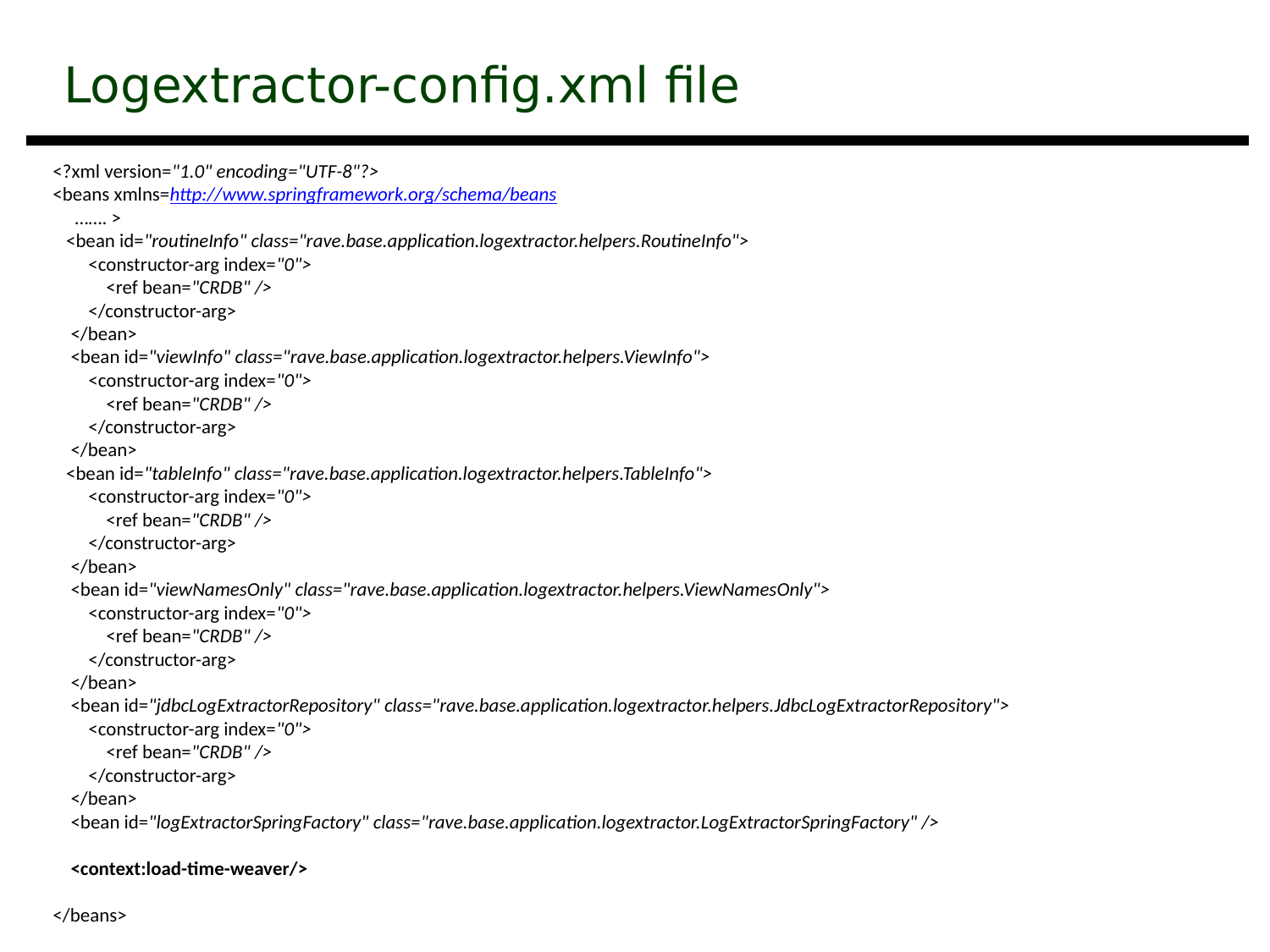

| Logextractor-config.xml file |
| --- |

<?xml version="1.0" encoding="UTF-8"?>
<beans xmlns=http://www.springframework.org/schema/beans
     ……. >
   <bean id="routineInfo" class="rave.base.application.logextractor.helpers.RoutineInfo">
        <constructor-arg index="0">
            <ref bean="CRDB" />
        </constructor-arg>
    </bean>
    <bean id="viewInfo" class="rave.base.application.logextractor.helpers.ViewInfo">
        <constructor-arg index="0">
            <ref bean="CRDB" />
        </constructor-arg>
    </bean>
   <bean id="tableInfo" class="rave.base.application.logextractor.helpers.TableInfo">
        <constructor-arg index="0">
            <ref bean="CRDB" />
        </constructor-arg>
    </bean>
    <bean id="viewNamesOnly" class="rave.base.application.logextractor.helpers.ViewNamesOnly">
        <constructor-arg index="0">
            <ref bean="CRDB" />
        </constructor-arg>
    </bean>
    <bean id="jdbcLogExtractorRepository" class="rave.base.application.logextractor.helpers.JdbcLogExtractorRepository">
        <constructor-arg index="0">
            <ref bean="CRDB" />
        </constructor-arg>
    </bean>
    <bean id="logExtractorSpringFactory" class="rave.base.application.logextractor.LogExtractorSpringFactory" />

    <context:load-time-weaver/>

</beans>